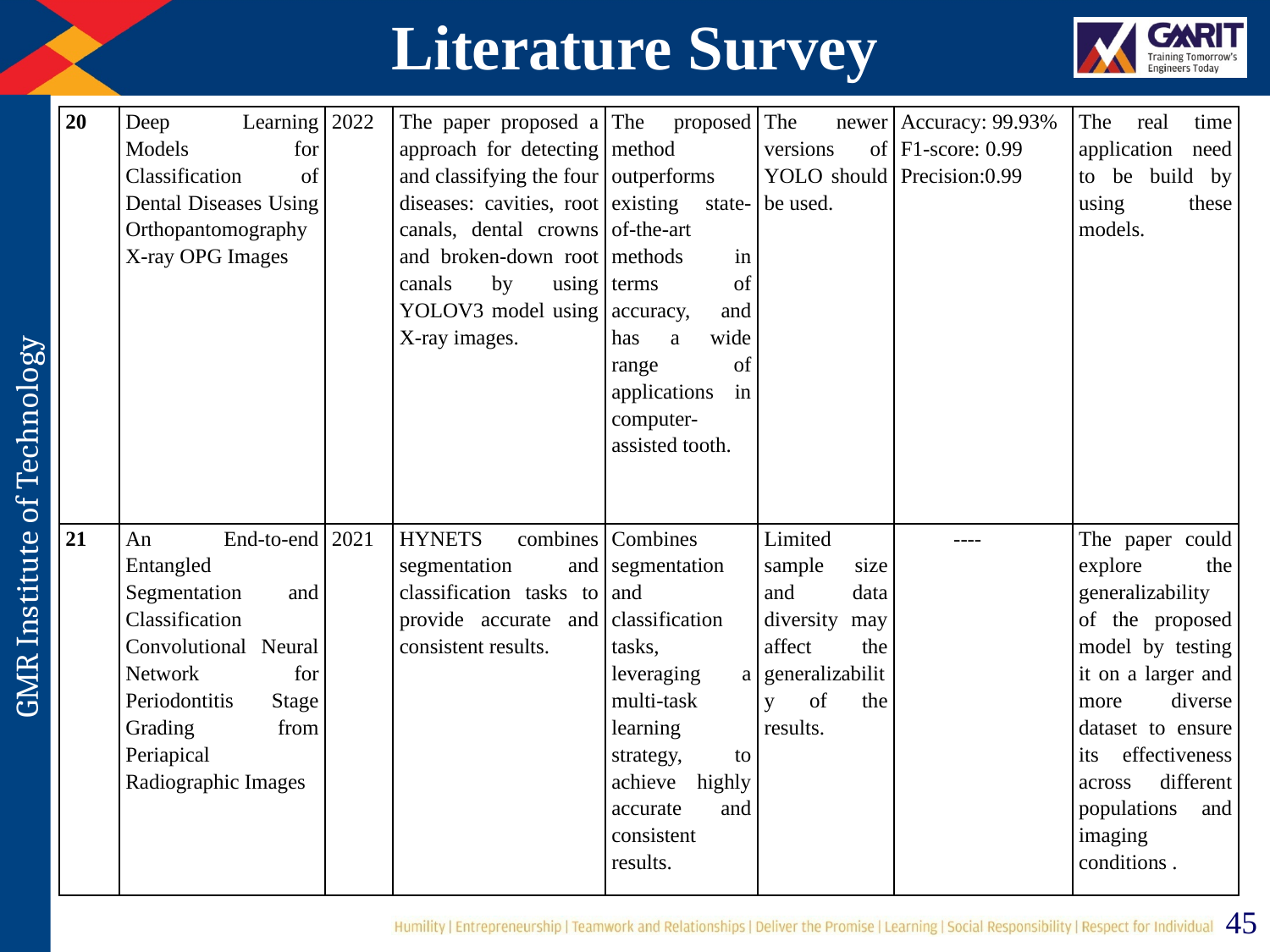

# Literature Survey
| 20 | Deep Learning Models for Classification of Dental Diseases Using Orthopantomography X-ray OPG Images | 2022 | The paper proposed a approach for detecting and classifying the four diseases: cavities, root canals, dental crowns and broken-down root canals by using YOLOV3 model using X-ray images. | The proposed method outperforms existing state-of-the-art methods in terms of accuracy, and has a wide range of applications in computer-assisted tooth. | The newer versions of YOLO should be used. | Accuracy: 99.93% F1-score: 0.99 Precision:0.99 | The real time application need to be build by using these models. |
| --- | --- | --- | --- | --- | --- | --- | --- |
| 21 | An End-to-end Entangled Segmentation and Classification Convolutional Neural Network for Periodontitis Stage Grading from Periapical Radiographic Images | 2021 | HYNETS combines segmentation and classification tasks to provide accurate and consistent results. | Combines segmentation and classification tasks, leveraging a multi-task learning strategy, to achieve highly accurate and consistent results. | Limited sample size and data diversity may affect the generalizability of the results. | ---- | The paper could explore the generalizability of the proposed model by testing it on a larger and more diverse dataset to ensure its effectiveness across different populations and imaging conditions . |
45